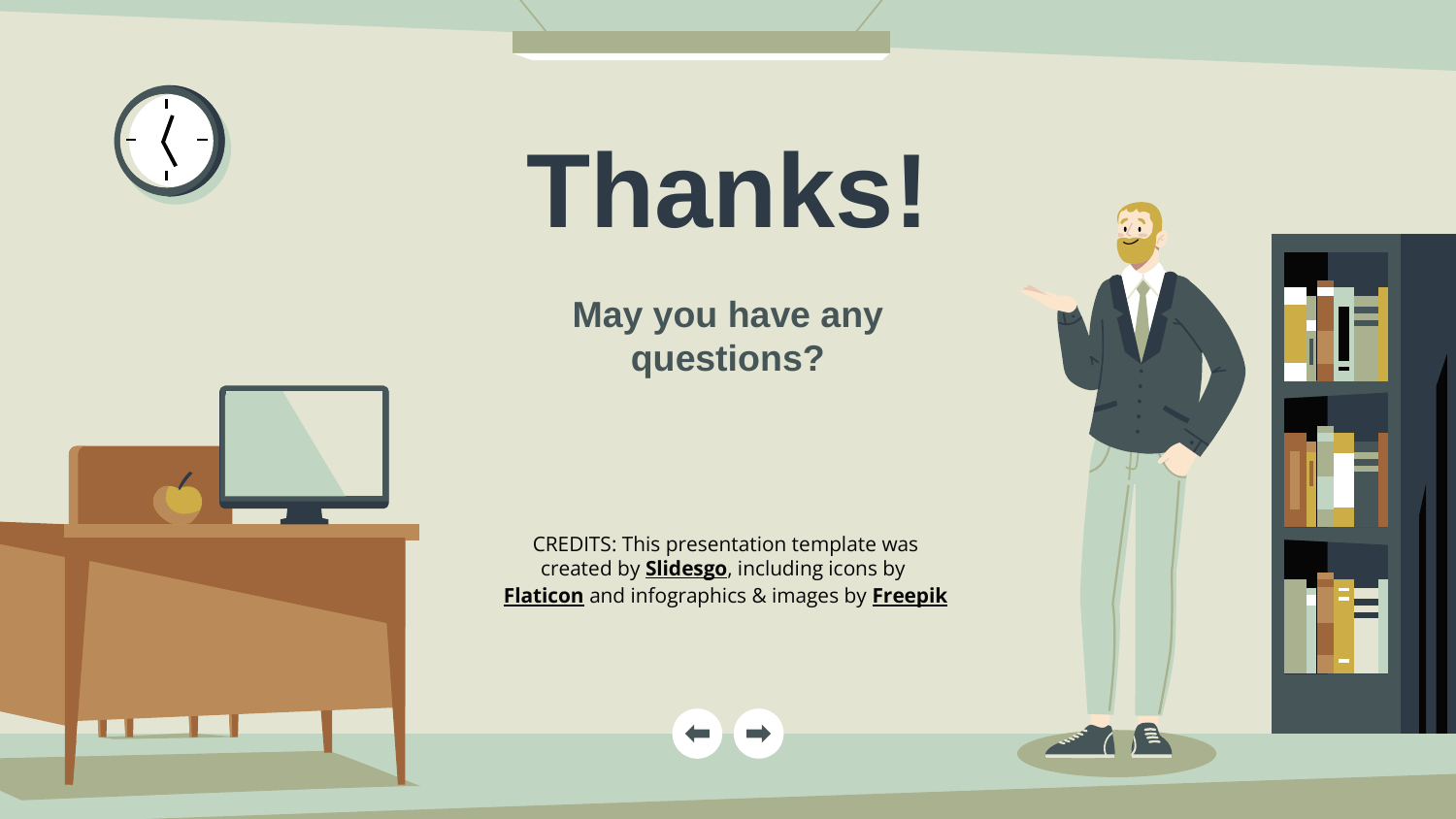

# Thanks!

May you have any questions?